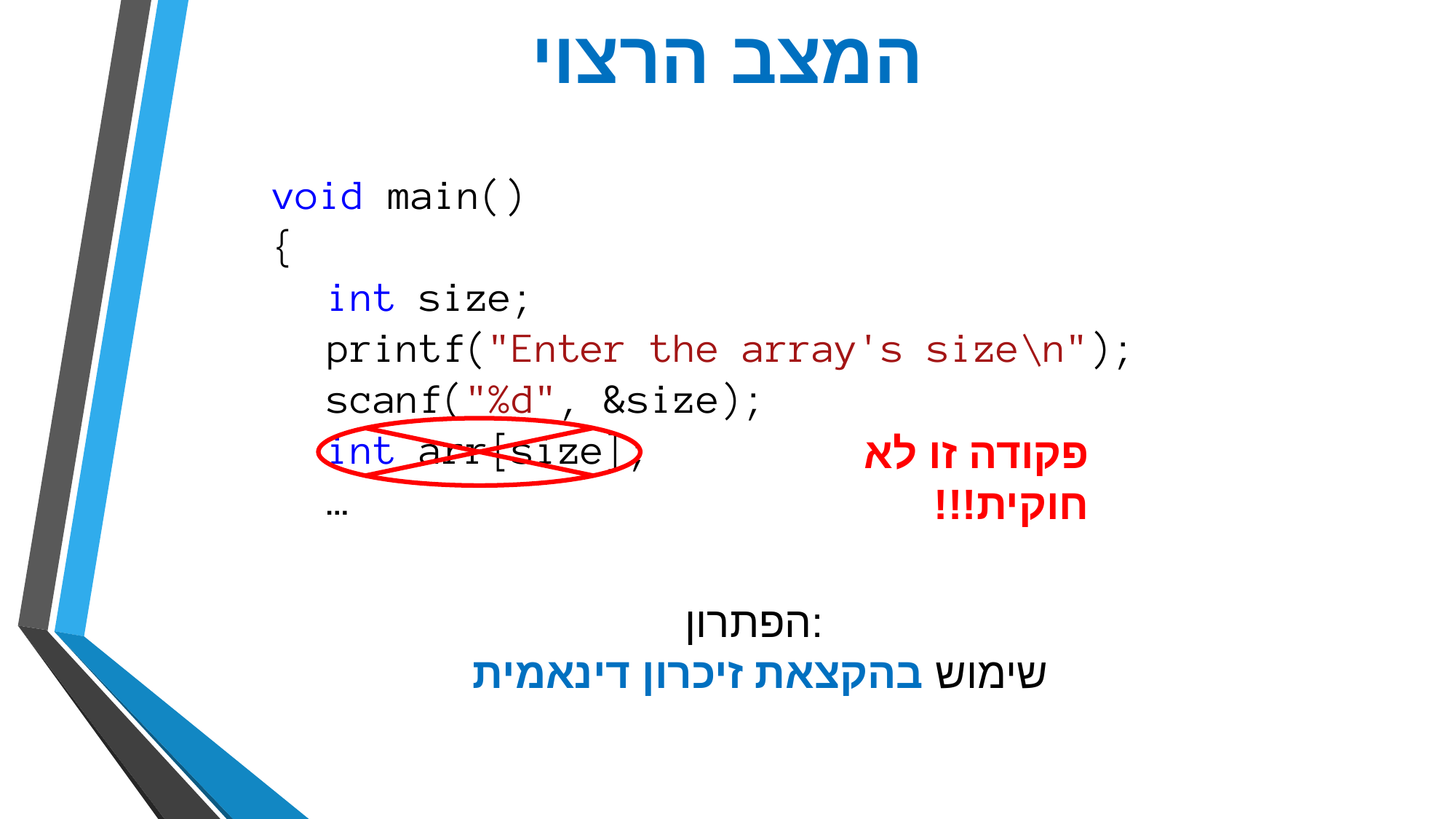

# המצב הרצוי
void main()
{
int size;
printf("Enter the array's size\n");
scanf("%d", &size);
int arr[size];
…

פקודה זו לא חוקית!!!
הפתרון:
שימוש בהקצאת זיכרון דינאמית